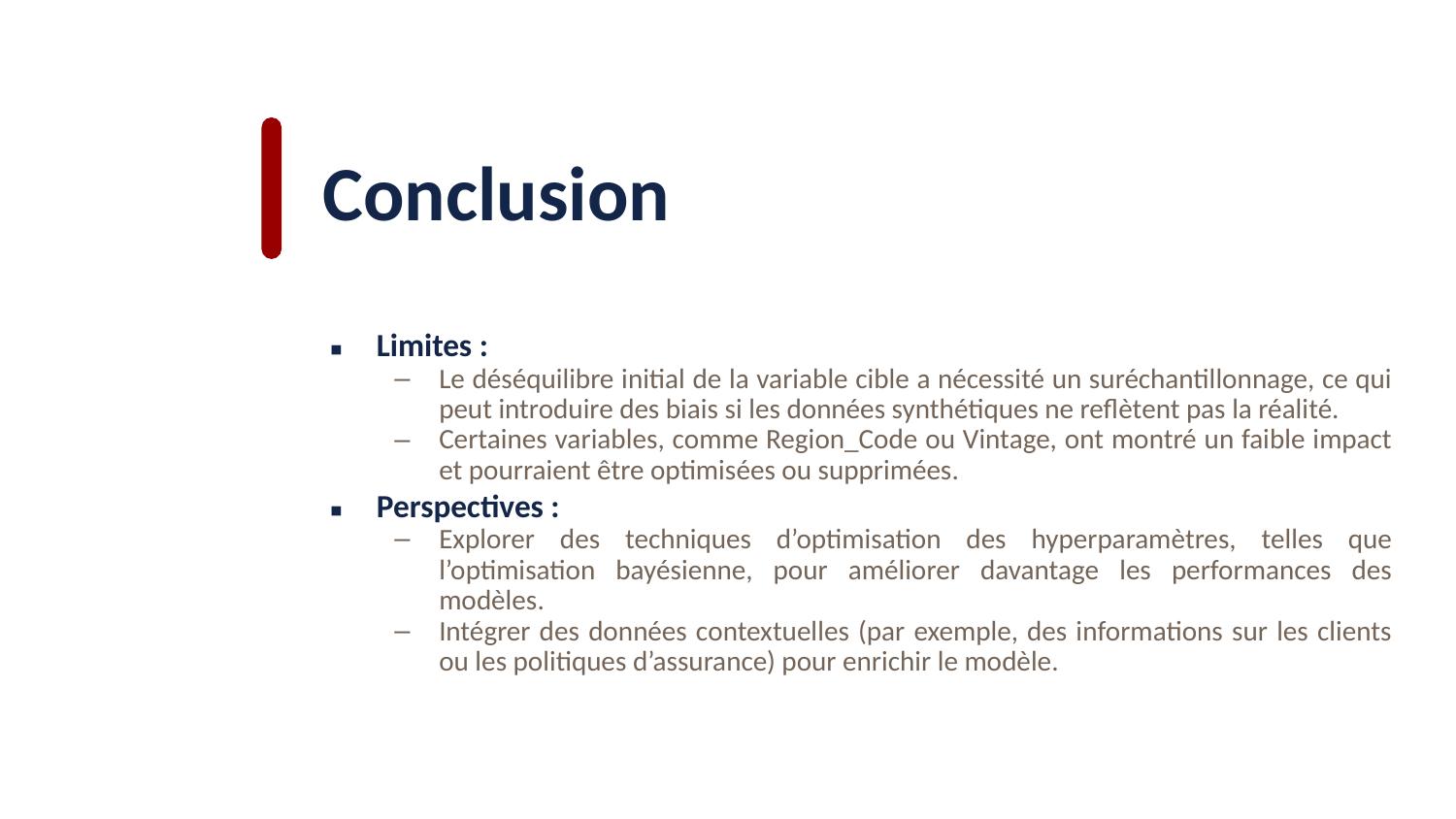

Conclusion
Limites :
Le déséquilibre initial de la variable cible a nécessité un suréchantillonnage, ce qui peut introduire des biais si les données synthétiques ne reflètent pas la réalité.
Certaines variables, comme Region_Code ou Vintage, ont montré un faible impact et pourraient être optimisées ou supprimées.
Perspectives :
Explorer des techniques d’optimisation des hyperparamètres, telles que l’optimisation bayésienne, pour améliorer davantage les performances des modèles.
Intégrer des données contextuelles (par exemple, des informations sur les clients ou les politiques d’assurance) pour enrichir le modèle.